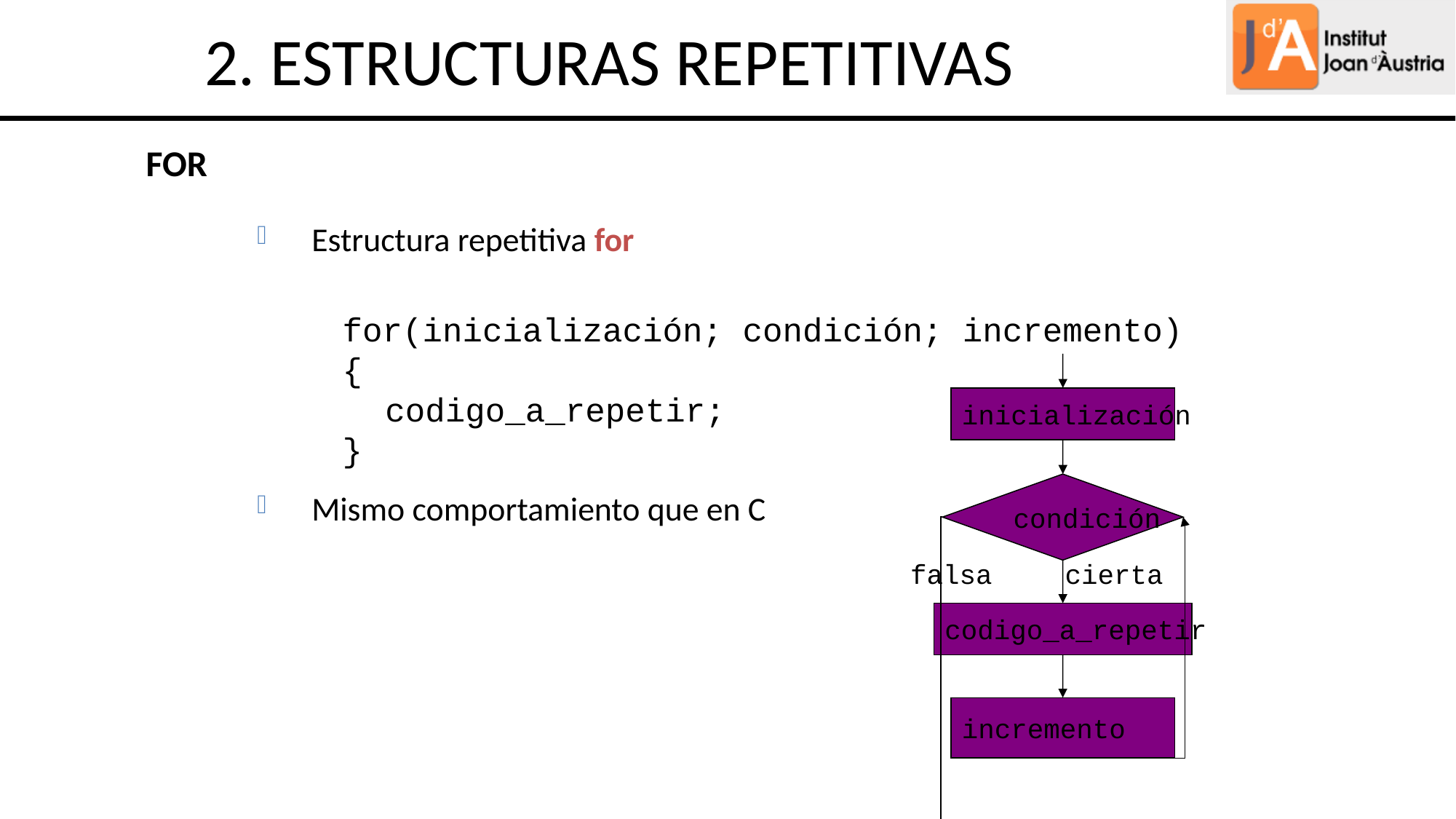

2. ESTRUCTURAS REPETITIVAS
FOR
Estructura repetitiva for

for(inicialización; condición; incremento)
{
	codigo_a_repetir;
}
Mismo comportamiento que en C

inicialización

condición
falsa
cierta
codigo_a_repetir
incremento